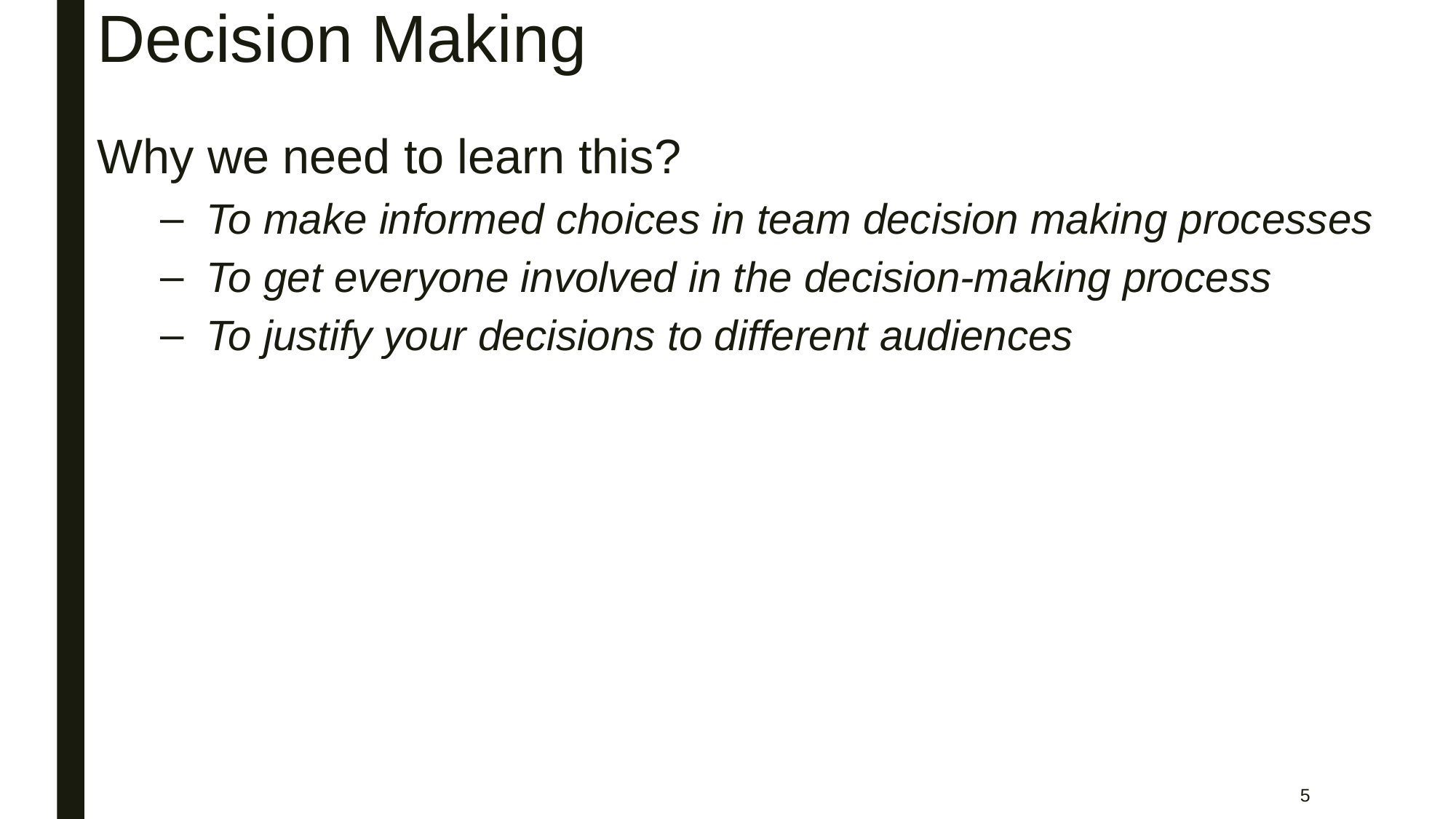

# Decision Making
Why we need to learn this?
To make informed choices in team decision making processes
To get everyone involved in the decision-making process
To justify your decisions to different audiences

5